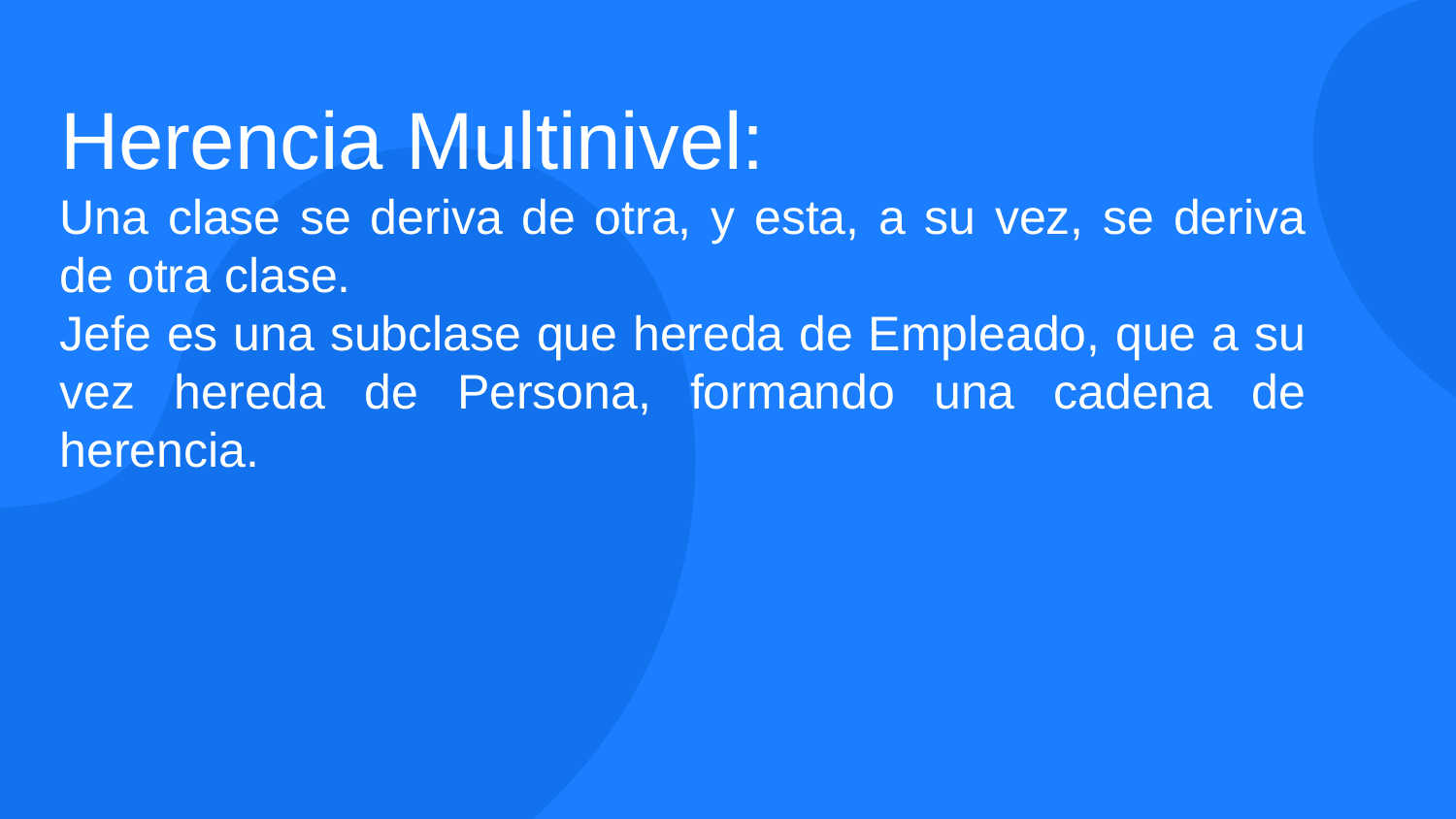

Herencia Multinivel:
Una clase se deriva de otra, y esta, a su vez, se deriva de otra clase.
Jefe es una subclase que hereda de Empleado, que a su vez hereda de Persona, formando una cadena de herencia.